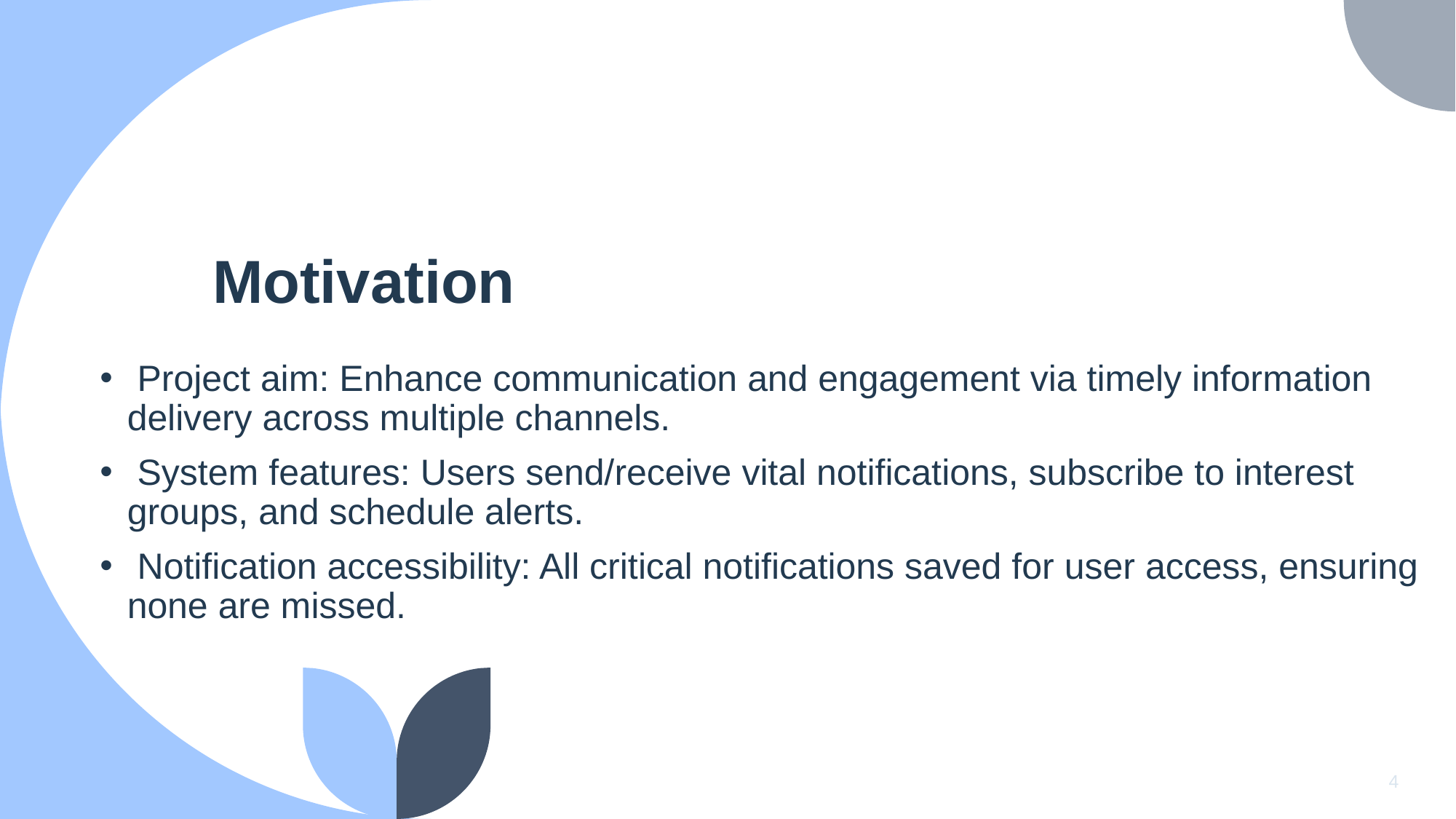

Motivation

 Project aim: Enhance communication and engagement via timely information delivery across multiple channels.
 System features: Users send/receive vital notifications, subscribe to interest groups, and schedule alerts.
 Notification accessibility: All critical notifications saved for user access, ensuring none are missed.
4